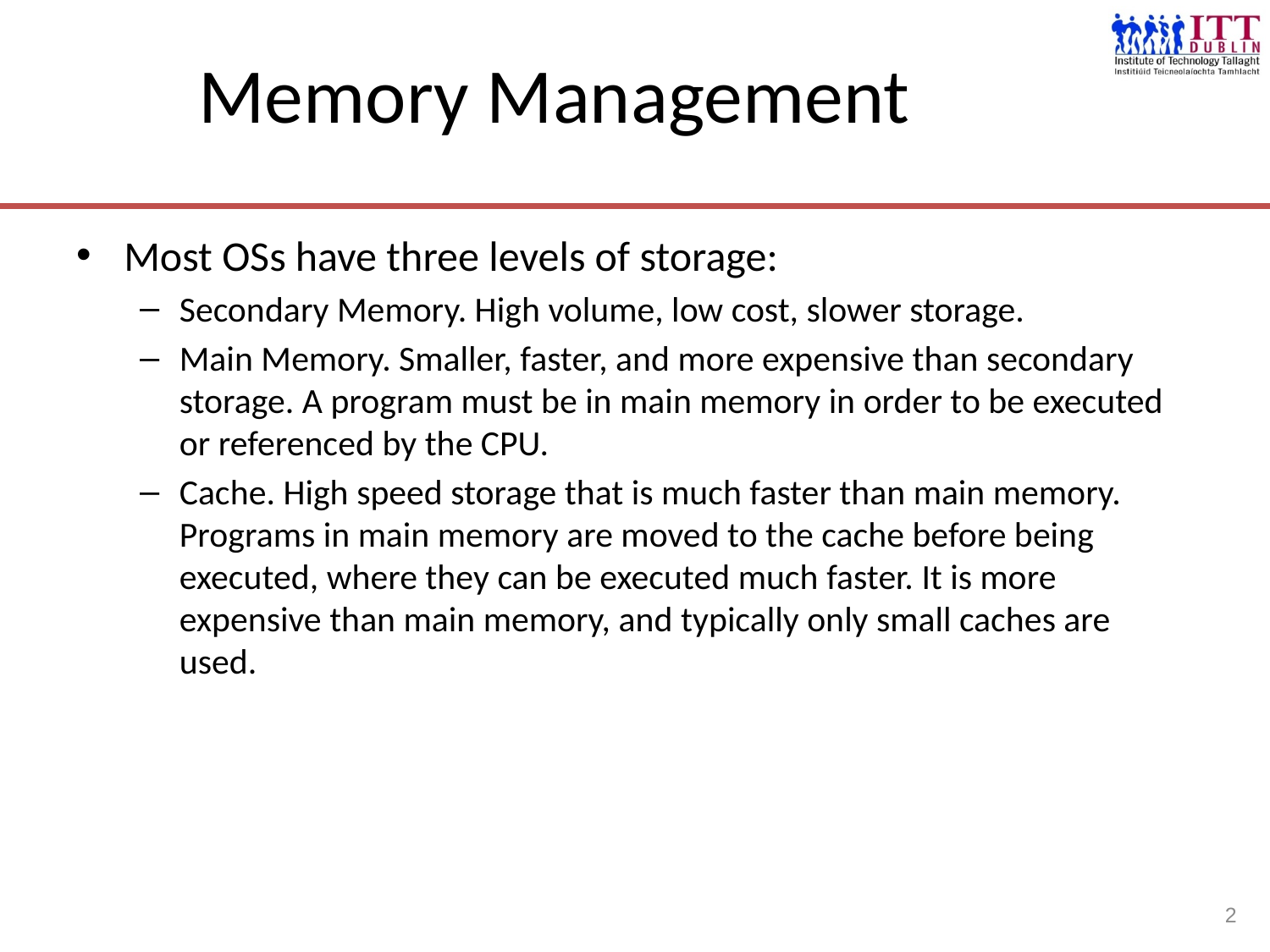

# Memory Management
Most OSs have three levels of storage:
Secondary Memory. High volume, low cost, slower storage.
Main Memory. Smaller, faster, and more expensive than secondary storage. A program must be in main memory in order to be executed or referenced by the CPU.
Cache. High speed storage that is much faster than main memory. Programs in main memory are moved to the cache before being executed, where they can be executed much faster. It is more expensive than main memory, and typically only small caches are used.

2